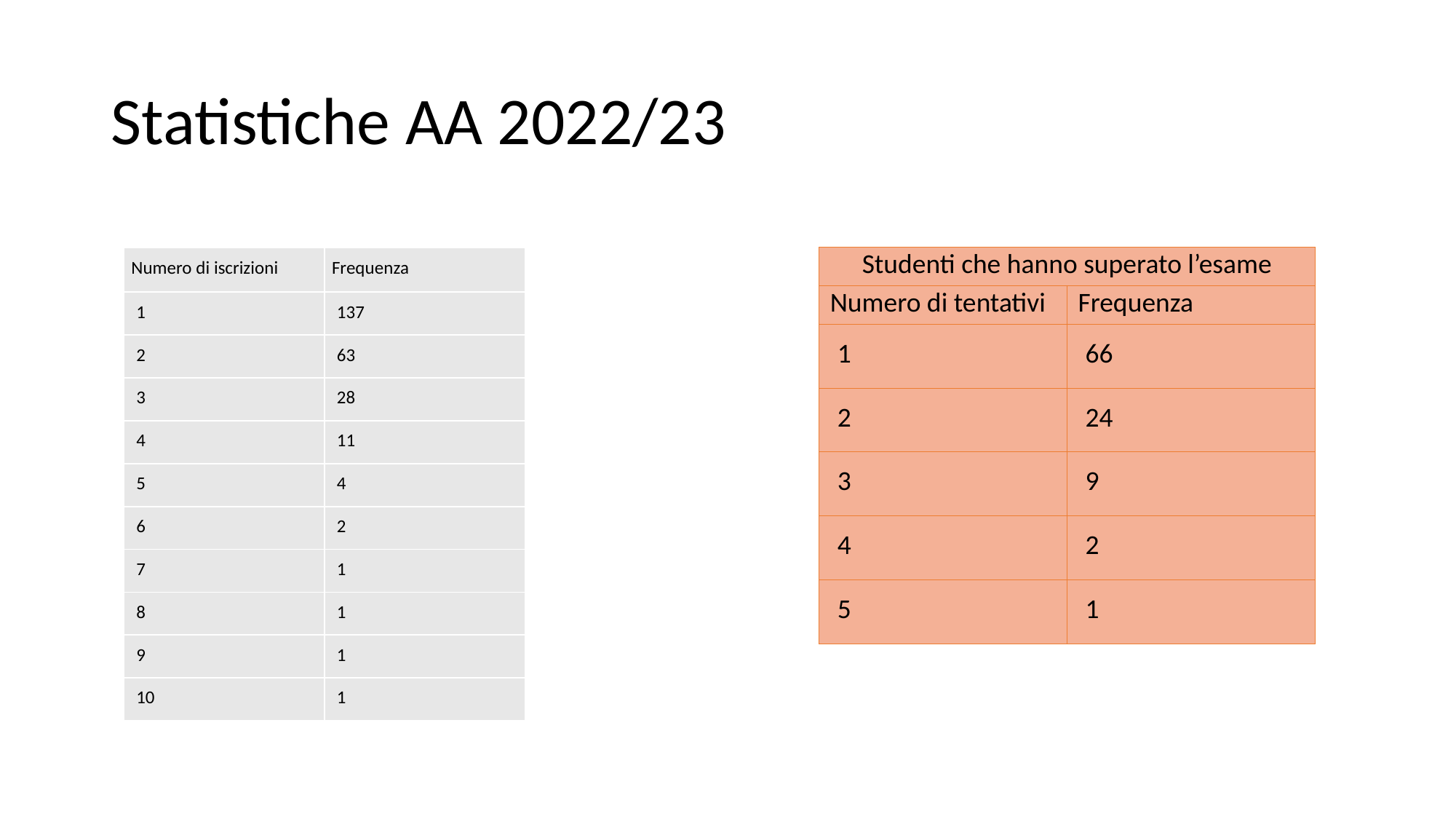

# Statistiche AA 2022/23
|  |  |
| --- | --- |
|  |  |
|  |  |
|  |  |
|  |  |
|  |  |
|  |  |
|  |  |
|  |  |
|  |  |
|  |  |
| Numero di iscrizioni | Frequenza |
| --- | --- |
| 1 | 137 |
| 2 | 63 |
| 3 | 28 |
| 4 | 11 |
| 5 | 4 |
| 6 | 2 |
| 7 | 1 |
| 8 | 1 |
| 9 | 1 |
| 10 | 1 |
| Studenti che hanno superato l’esame | Frequenza |
| --- | --- |
| Numero di tentativi | Frequenza |
| 1 | 66 |
| 2 | 24 |
| 3 | 9 |
| 4 | 2 |
| 5 | 1 |